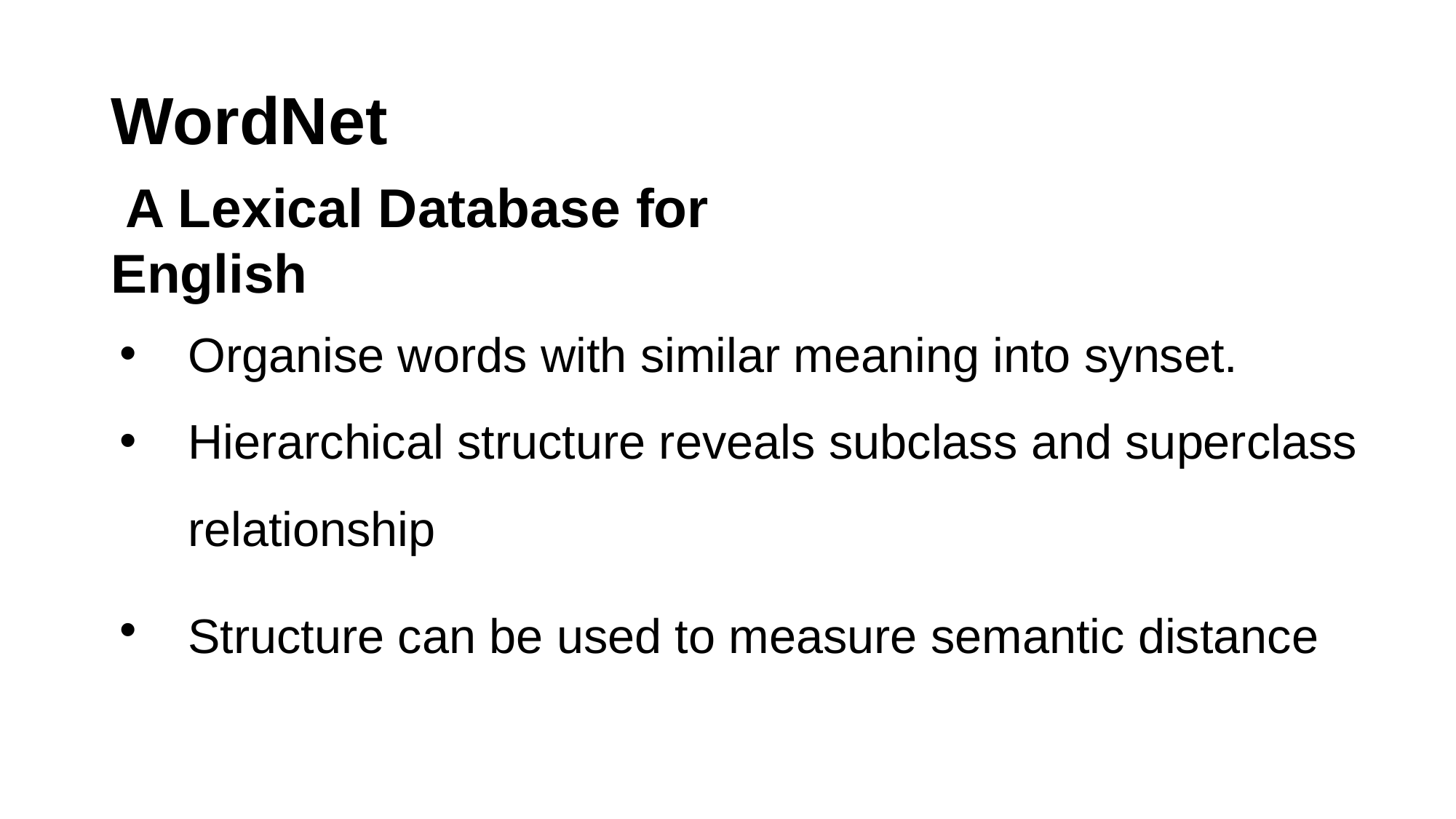

# WordNet
 A Lexical Database for English
Organise words with similar meaning into synset.
Hierarchical structure reveals subclass and superclass relationship
Structure can be used to measure semantic distance